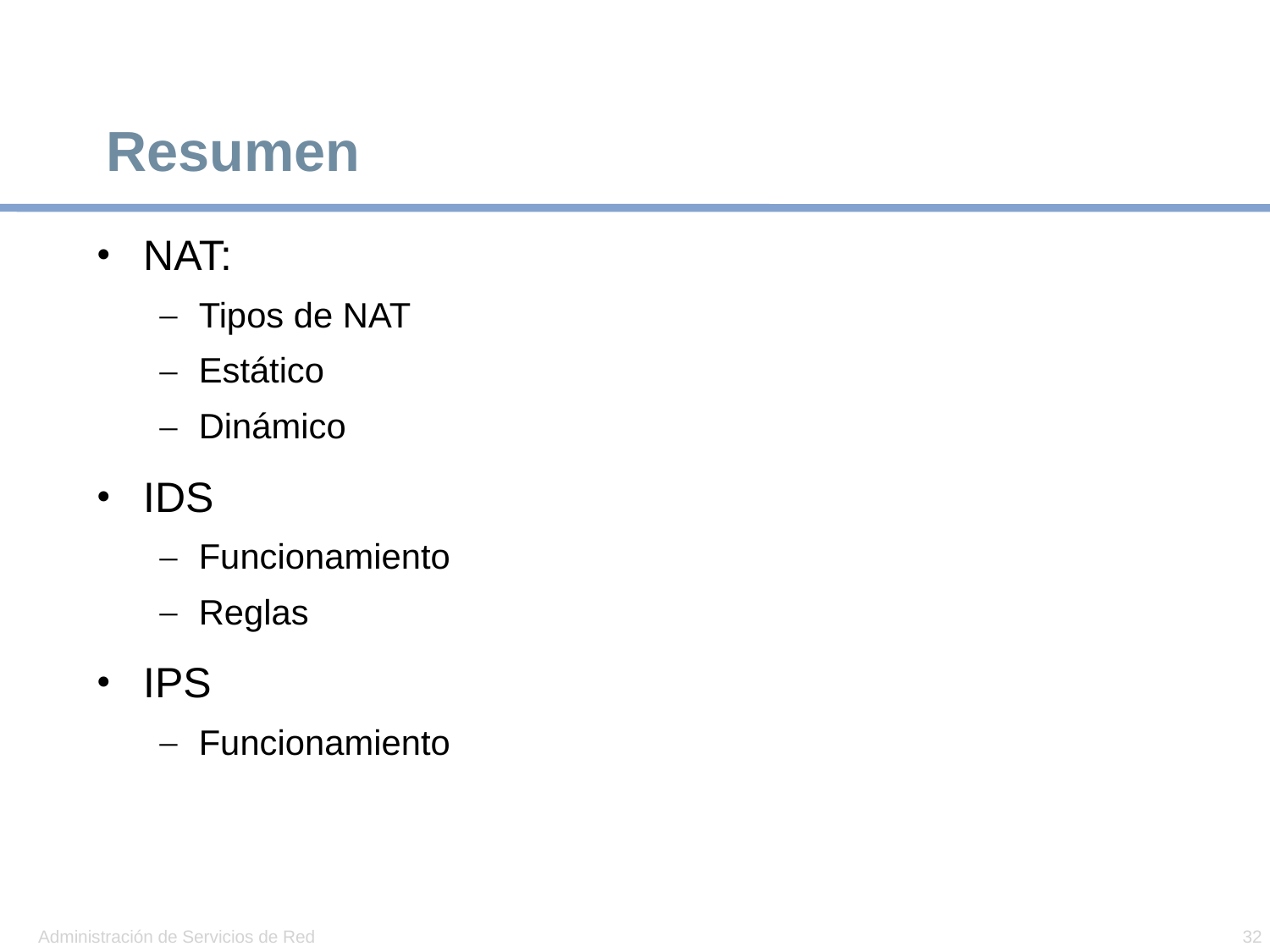

# Resumen
NAT:
Tipos de NAT
Estático
Dinámico
IDS
Funcionamiento
Reglas
IPS
Funcionamiento